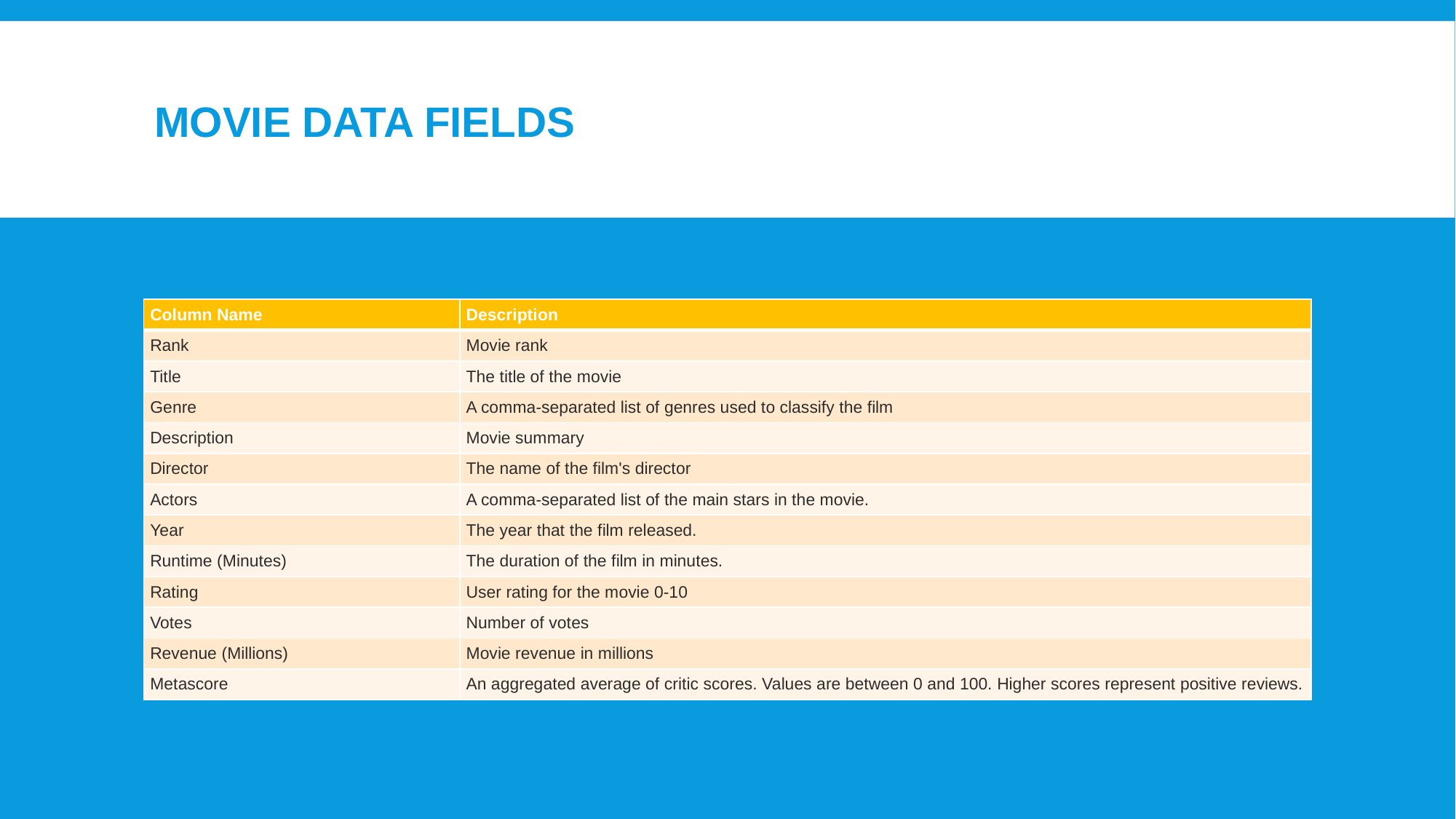

# Movie Data Fields
| Column Name | Description |
| --- | --- |
| Rank | Movie rank |
| Title | The title of the movie |
| Genre | A comma-separated list of genres used to classify the film |
| Description | Movie summary |
| Director | The name of the film's director |
| Actors | A comma-separated list of the main stars in the movie. |
| Year | The year that the film released. |
| Runtime (Minutes) | The duration of the film in minutes. |
| Rating | User rating for the movie 0-10 |
| Votes | Number of votes |
| Revenue (Millions) | Movie revenue in millions |
| Metascore | An aggregated average of critic scores. Values are between 0 and 100. Higher scores represent positive reviews. |